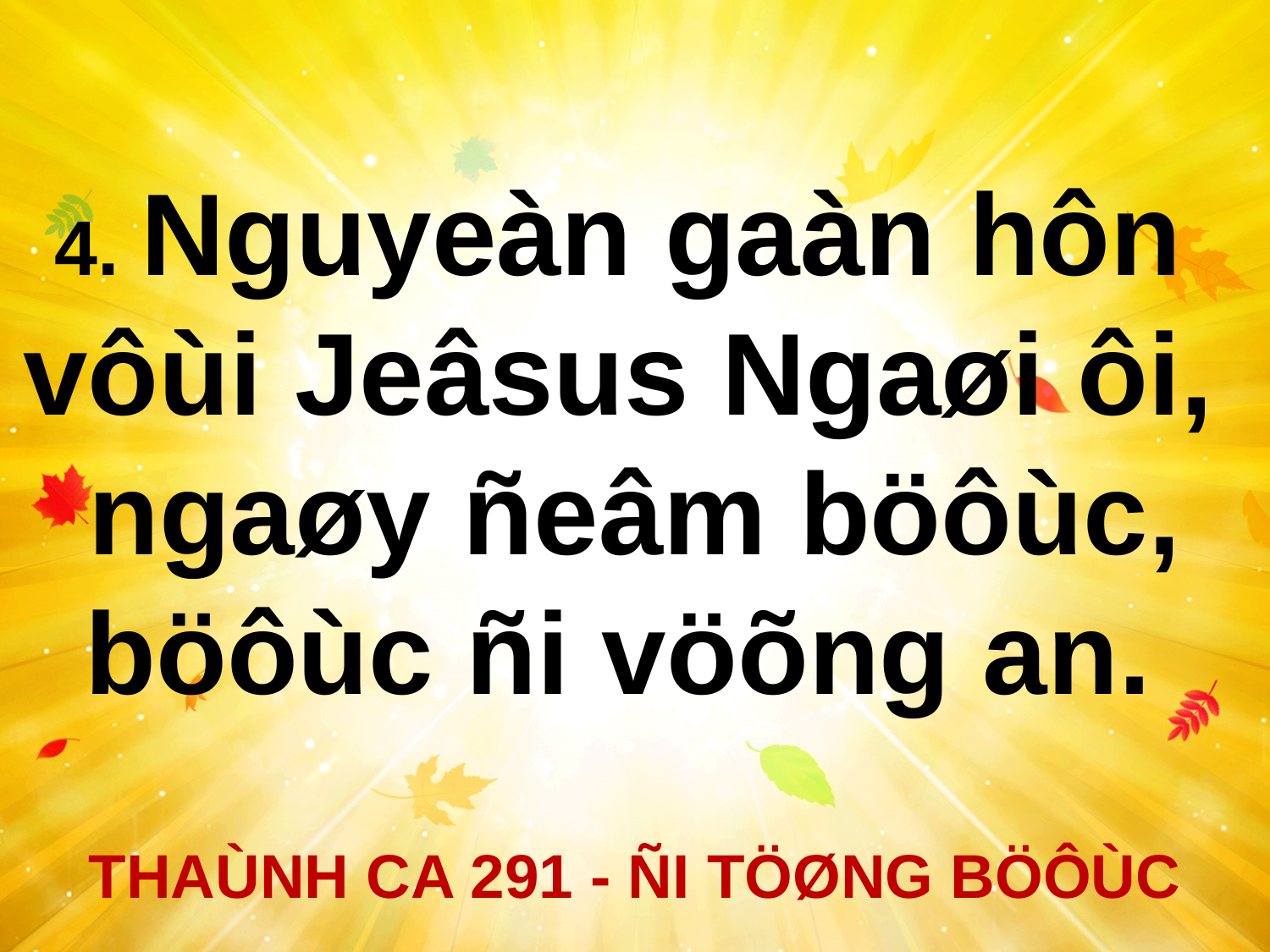

4. Nguyeàn gaàn hôn
vôùi Jeâsus Ngaøi ôi,
ngaøy ñeâm böôùc,
böôùc ñi vöõng an.
THAÙNH CA 291 - ÑI TÖØNG BÖÔÙC